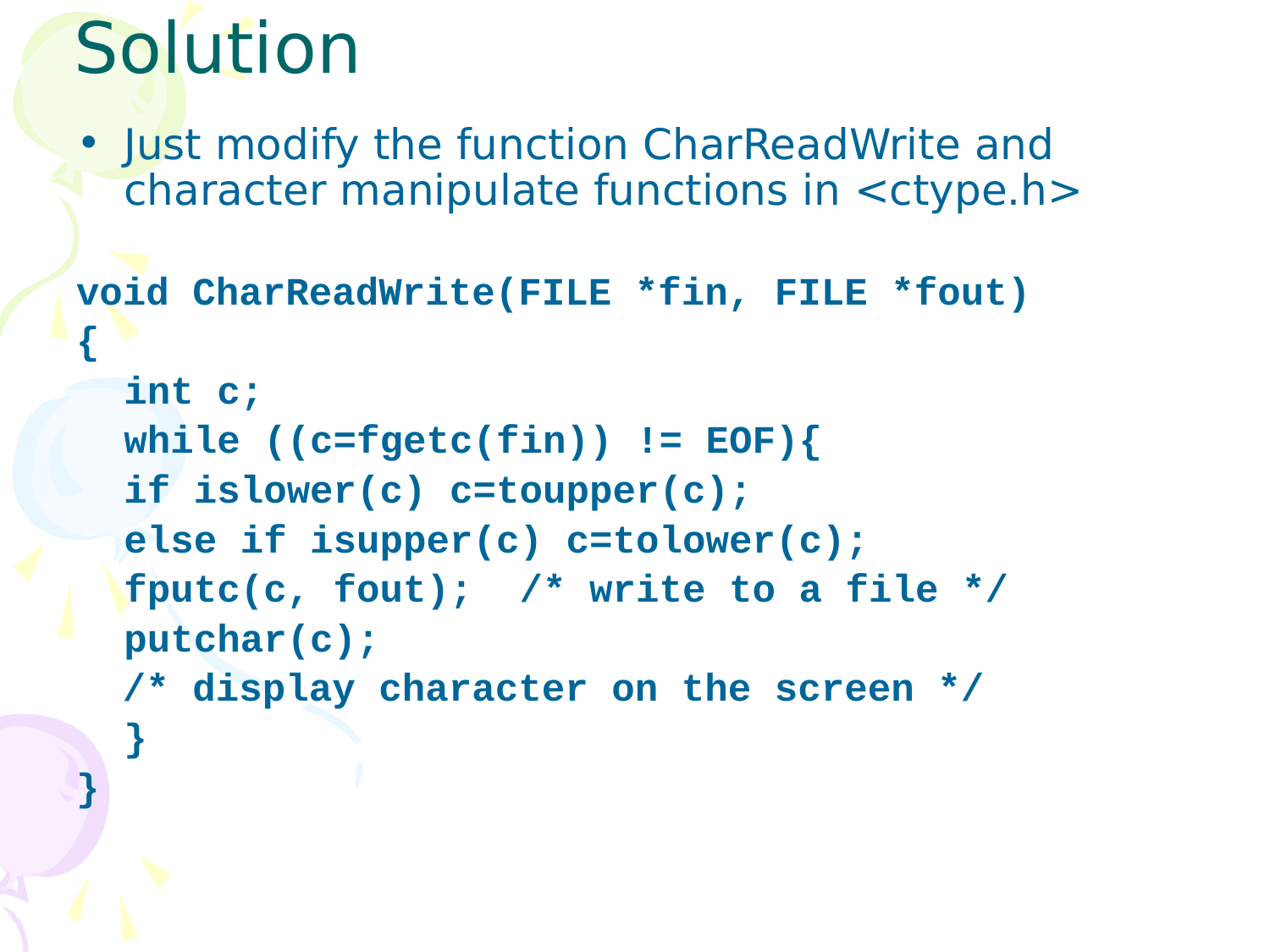

# Solution
Just modify the function CharReadWrite and character manipulate functions in <ctype.h>

void CharReadWrite(FILE *fin, FILE *fout)
{
	int c;
	while ((c=fgetc(fin)) != EOF){
	if islower(c) c=toupper(c);
	else if isupper(c) c=tolower(c);
	fputc(c, fout);  /* write to a file */
	putchar(c);
  /* display character on the screen */
	}
}